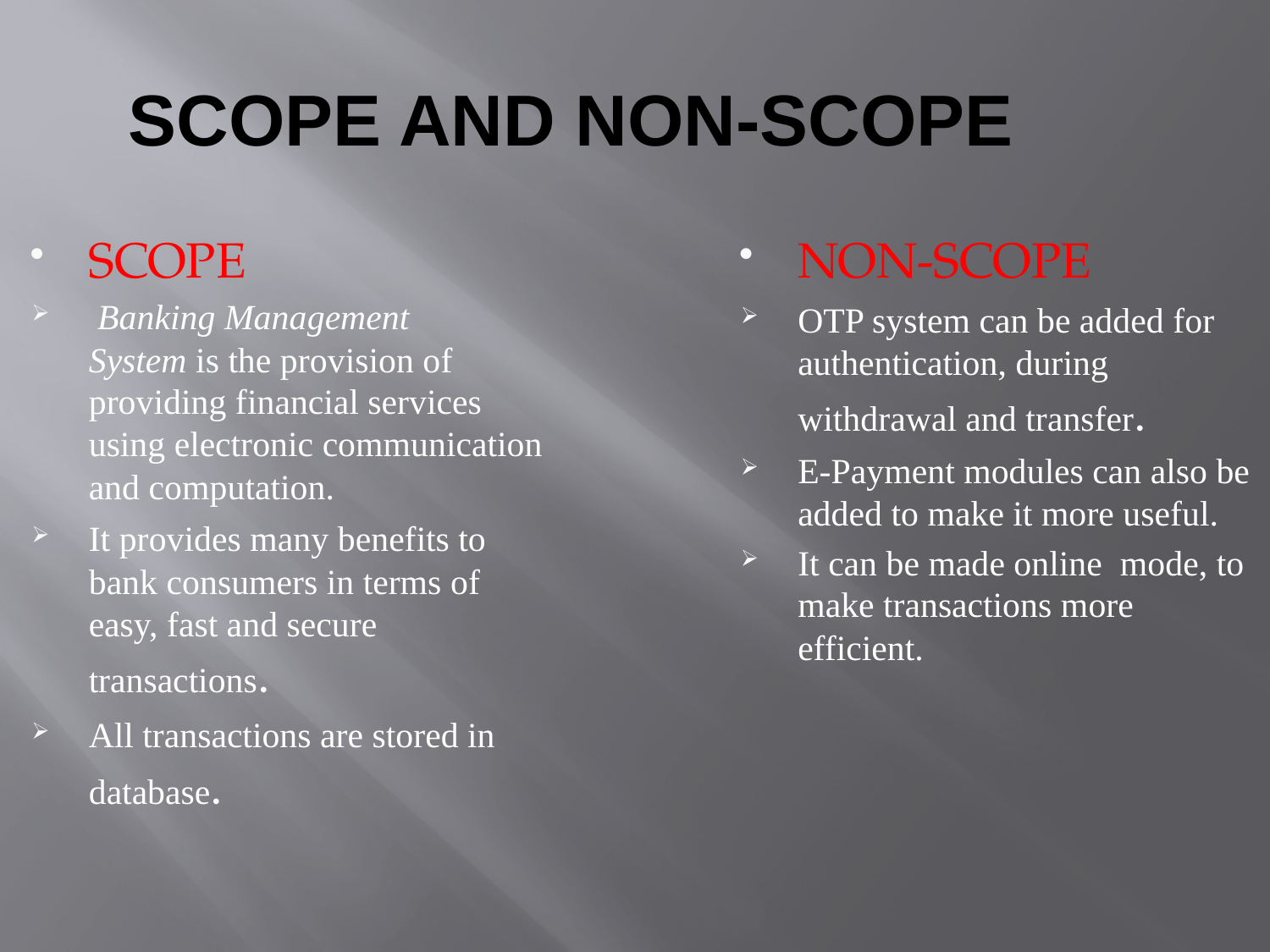

SCOPE AND NON-SCOPE
SCOPE
 Banking Management System is the provision of providing financial services using electronic communication and computation.
It provides many benefits to bank consumers in terms of easy, fast and secure transactions.
All transactions are stored in database.

NON-SCOPE
OTP system can be added for authentication, during withdrawal and transfer.
E-Payment modules can also be added to make it more useful.
It can be made online  mode, to make transactions more efficient.